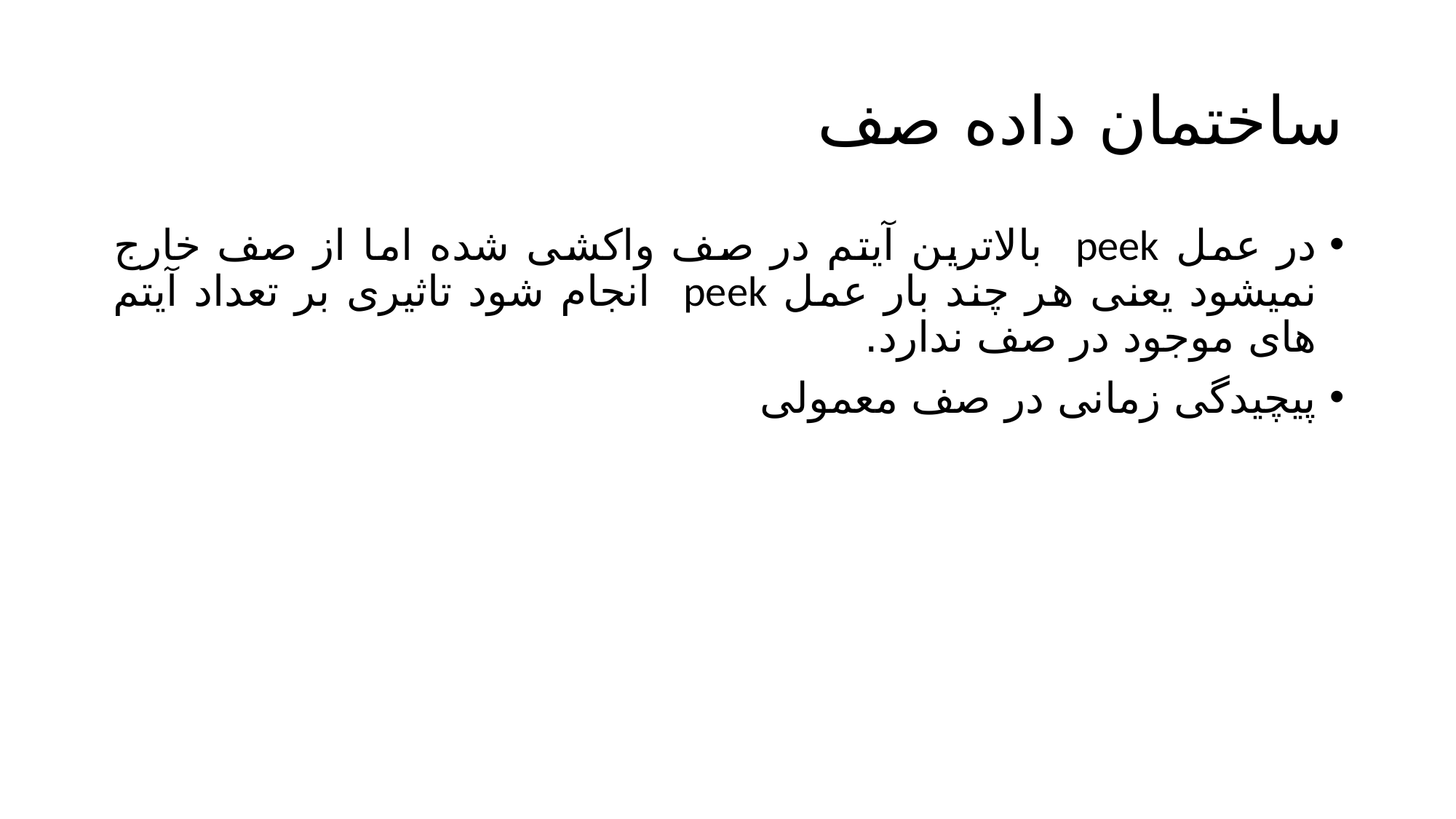

# ساختمان داده صف
در عمل peek  بالاترین آیتم در صف واکشی شده اما از صف خارج نمیشود یعنی هر چند بار عمل peek  انجام شود تاثیری بر تعداد آیتم های موجود در صف ندارد.
پیچیدگی زمانی در صف معمولی